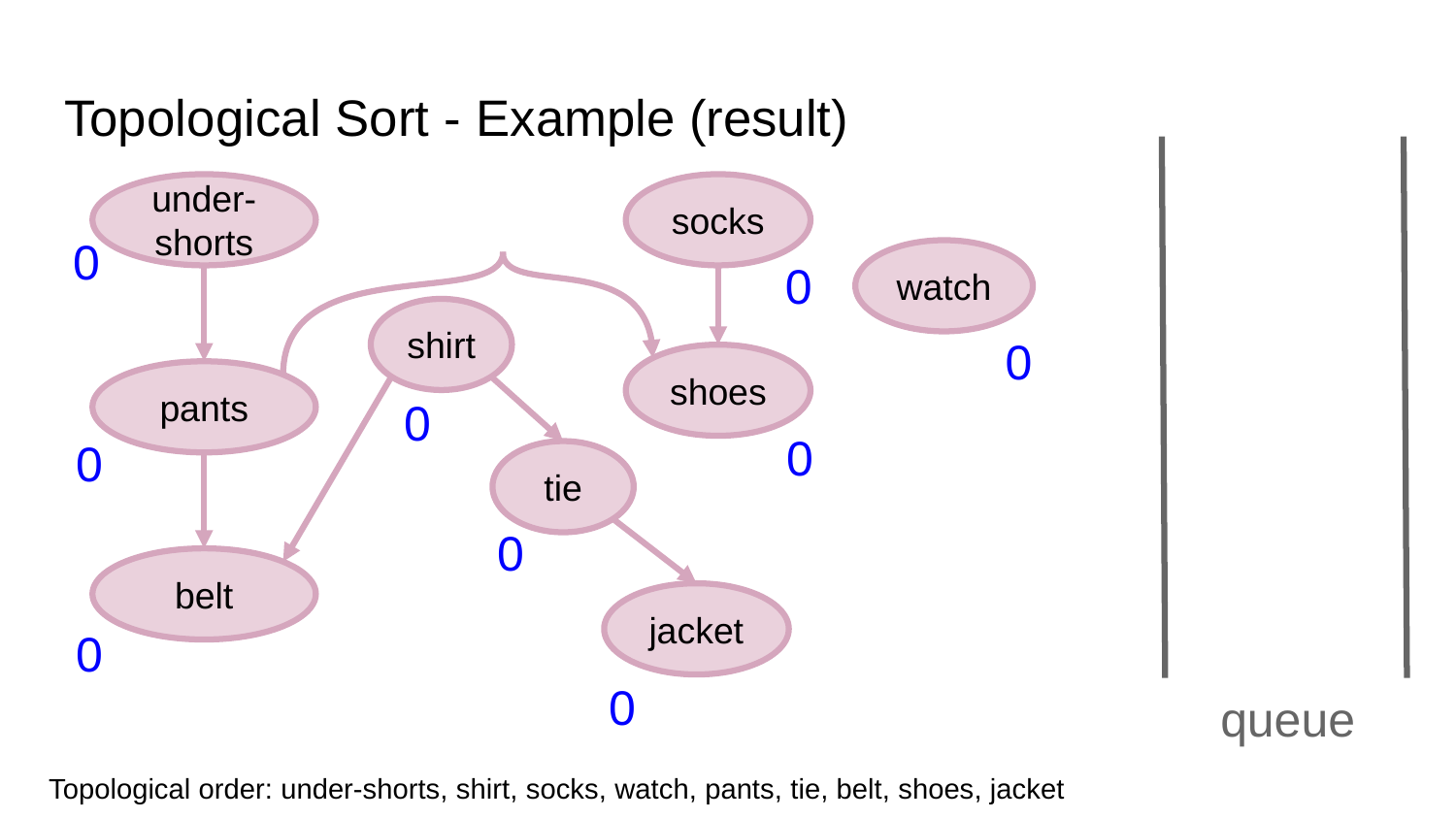

# Topological Sort - Example (result)
under-
shorts
socks
0
watch
0
shirt
0
shoes
pants
0
0
0
tie
0
belt
jacket
0
0
queue
Topological order: under-shorts, shirt, socks, watch, pants, tie, belt, shoes, jacket